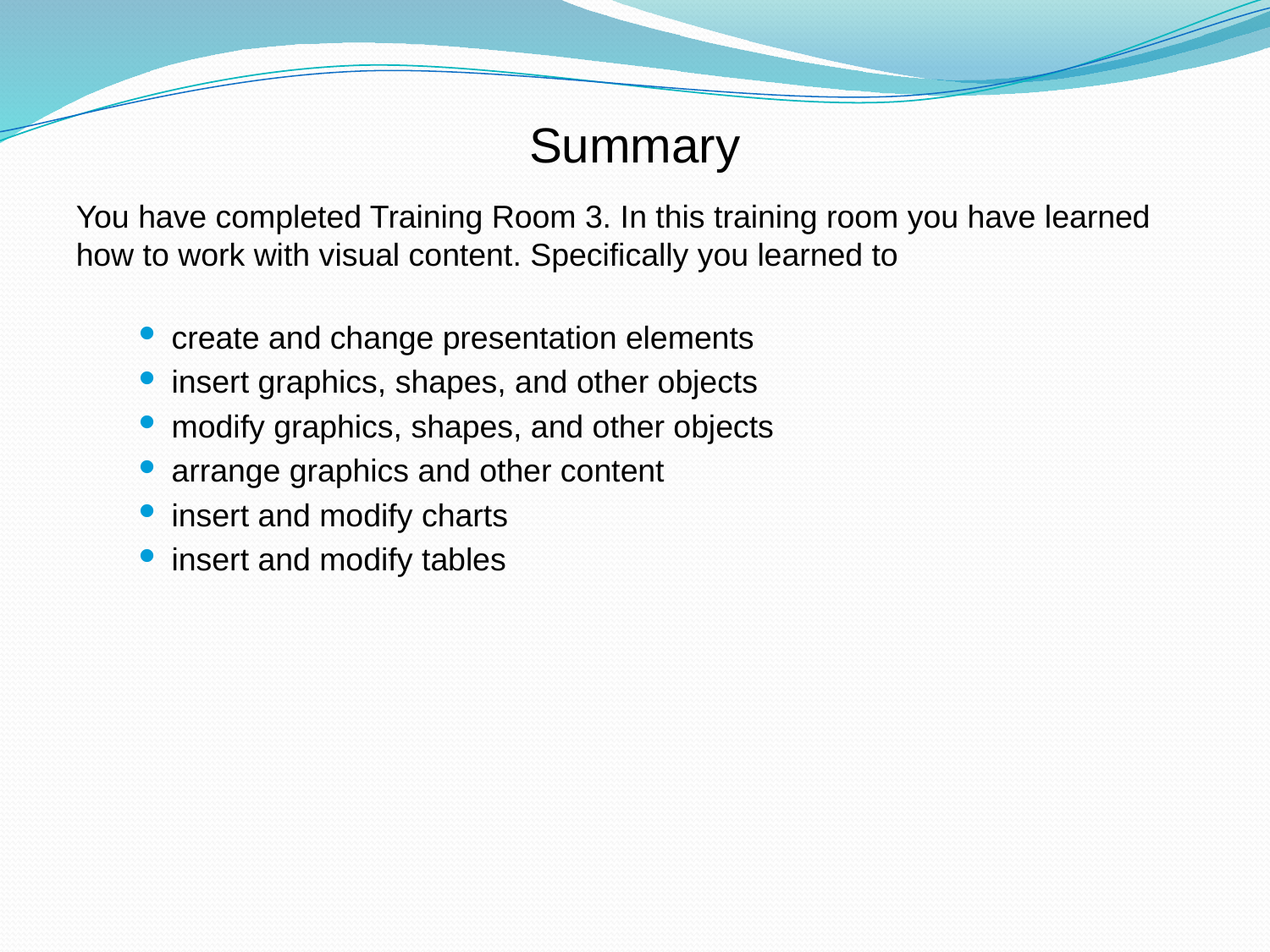

Summary
You have completed Training Room 3. In this training room you have learned how to work with visual content. Specifically you learned to
create and change presentation elements
insert graphics, shapes, and other objects
modify graphics, shapes, and other objects
arrange graphics and other content
insert and modify charts
insert and modify tables